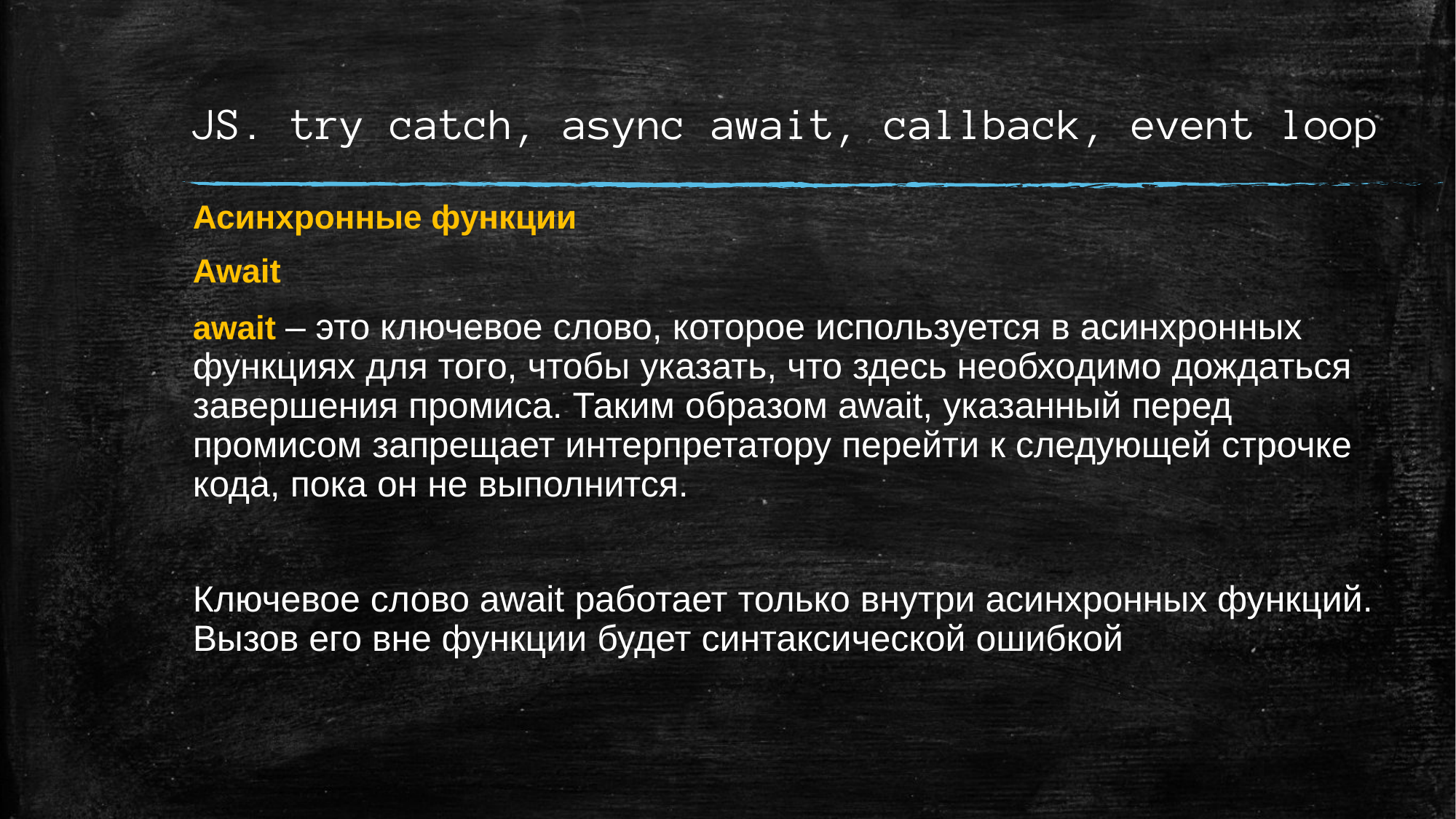

# JS. try catch, async await, callback, event loop
Асинхронные функции
Await
await – это ключевое слово, которое используется в асинхронных функциях для того, чтобы указать, что здесь необходимо дождаться завершения промиса. Таким образом await, указанный перед промисом запрещает интерпретатору перейти к следующей строчке кода, пока он не выполнится.

Ключевое слово await работает только внутри асинхронных функций. Вызов его вне функции будет синтаксической ошибкой